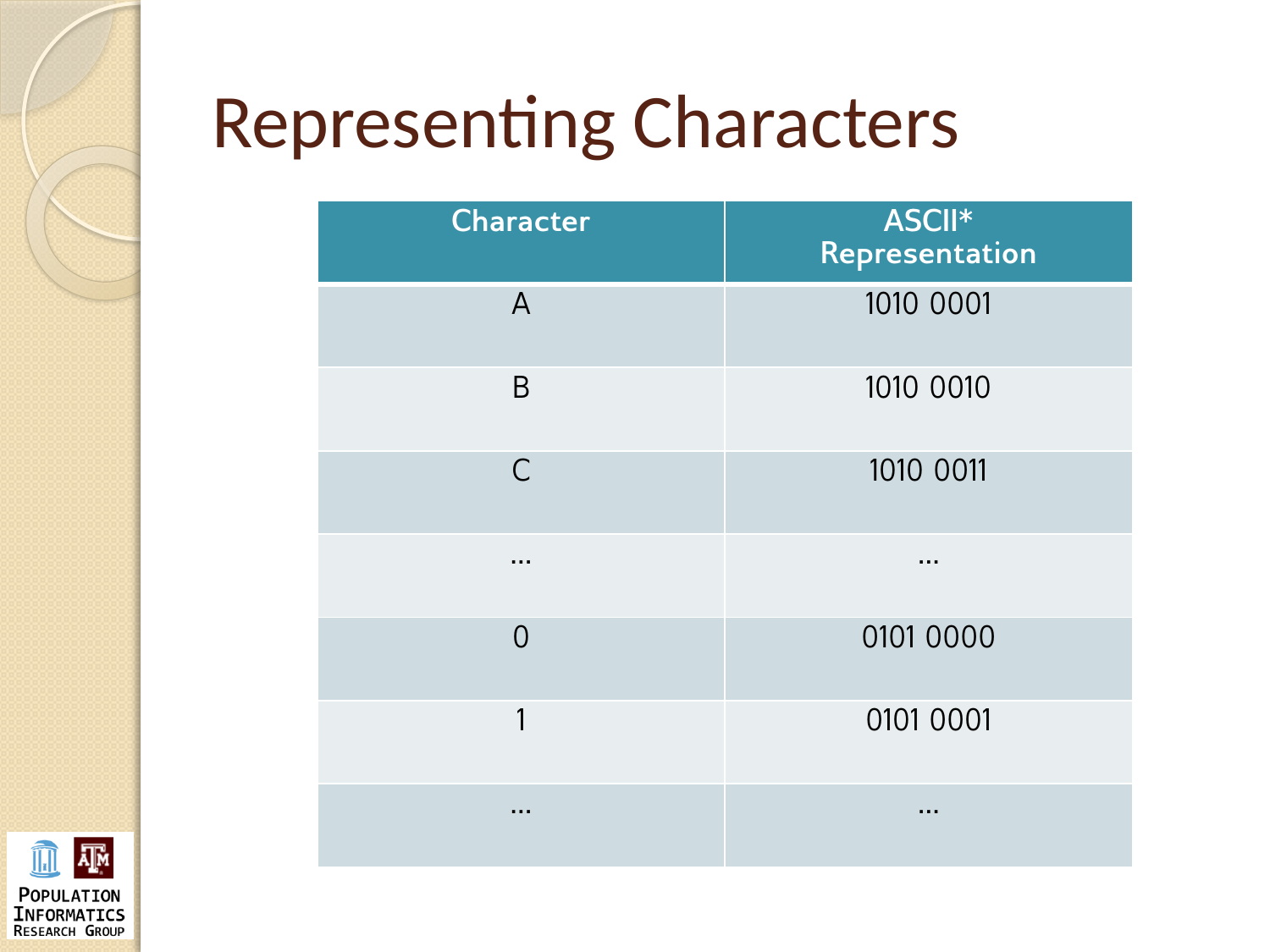

# Representing Characters
| Character | ASCII\* Representation |
| --- | --- |
| A | 1010 0001 |
| B | 1010 0010 |
| C | 1010 0011 |
| … | … |
| 0 | 0101 0000 |
| 1 | 0101 0001 |
| … | … |